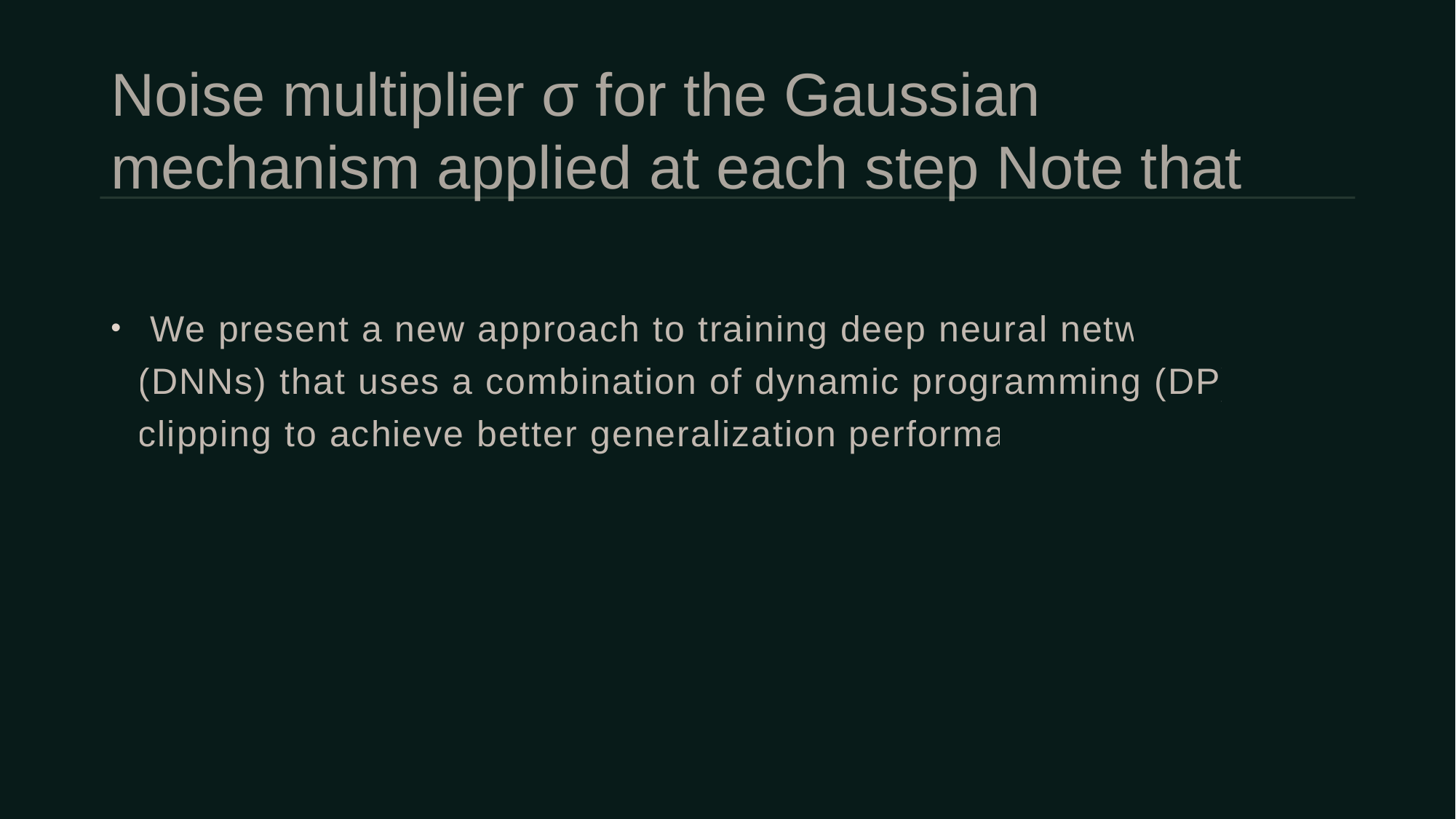

# Noise multiplier σ for the Gaussian mechanism applied at each step Note that
 We present a new approach to training deep neural networks (DNNs) that uses a combination of dynamic programming (DP) and clipping to achieve better generalization performance.